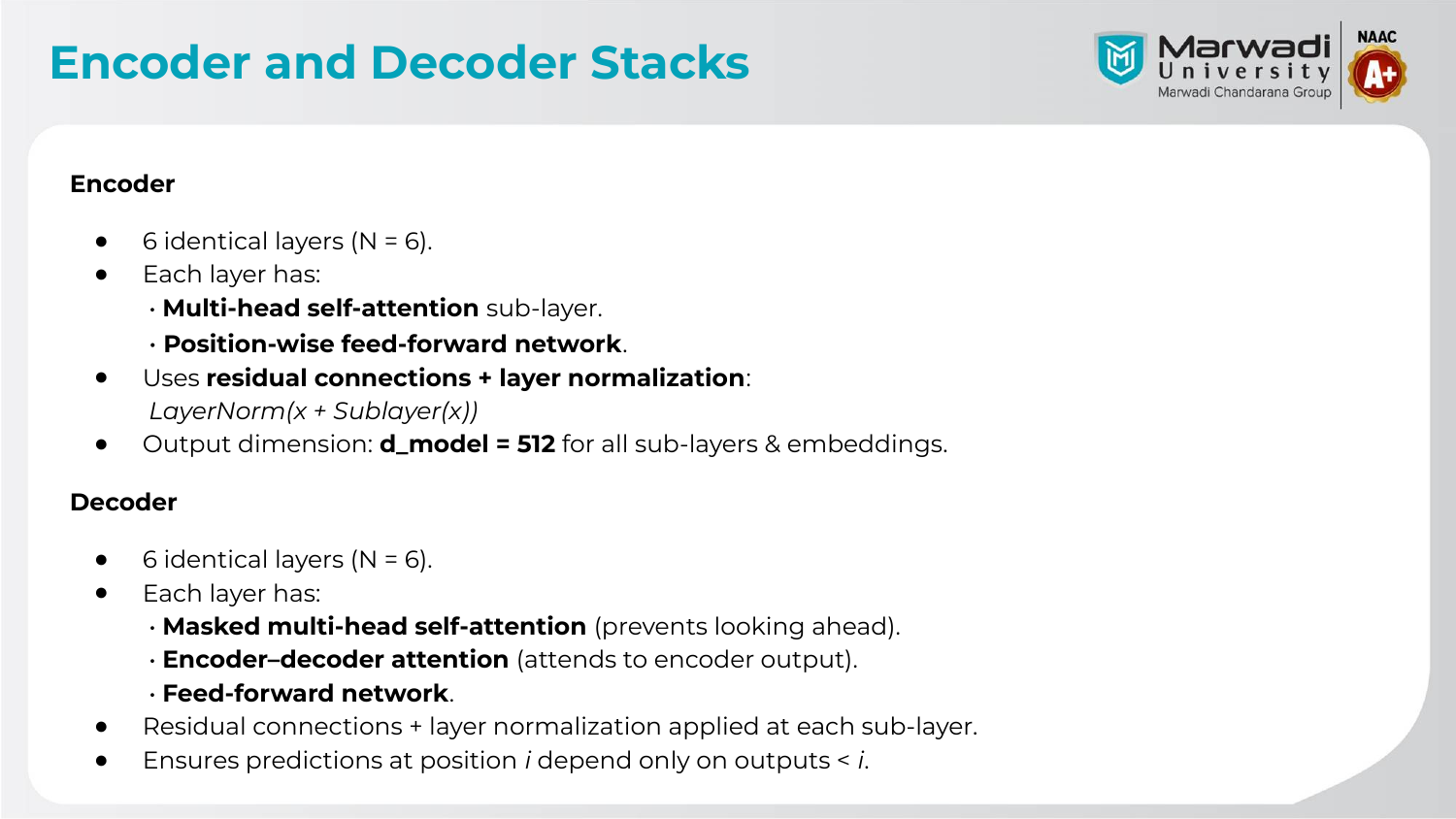

# Encoder and Decoder Stacks
Encoder
6 identical layers (N = 6).
Each layer has:
 • Multi-head self-attention sub-layer.
 • Position-wise feed-forward network.
Uses residual connections + layer normalization:
 LayerNorm(x + Sublayer(x))
Output dimension: d_model = 512 for all sub-layers & embeddings.
Decoder
6 identical layers (N = 6).
Each layer has:
 • Masked multi-head self-attention (prevents looking ahead).
 • Encoder–decoder attention (attends to encoder output).
 • Feed-forward network.
Residual connections + layer normalization applied at each sub-layer.
Ensures predictions at position i depend only on outputs < i.